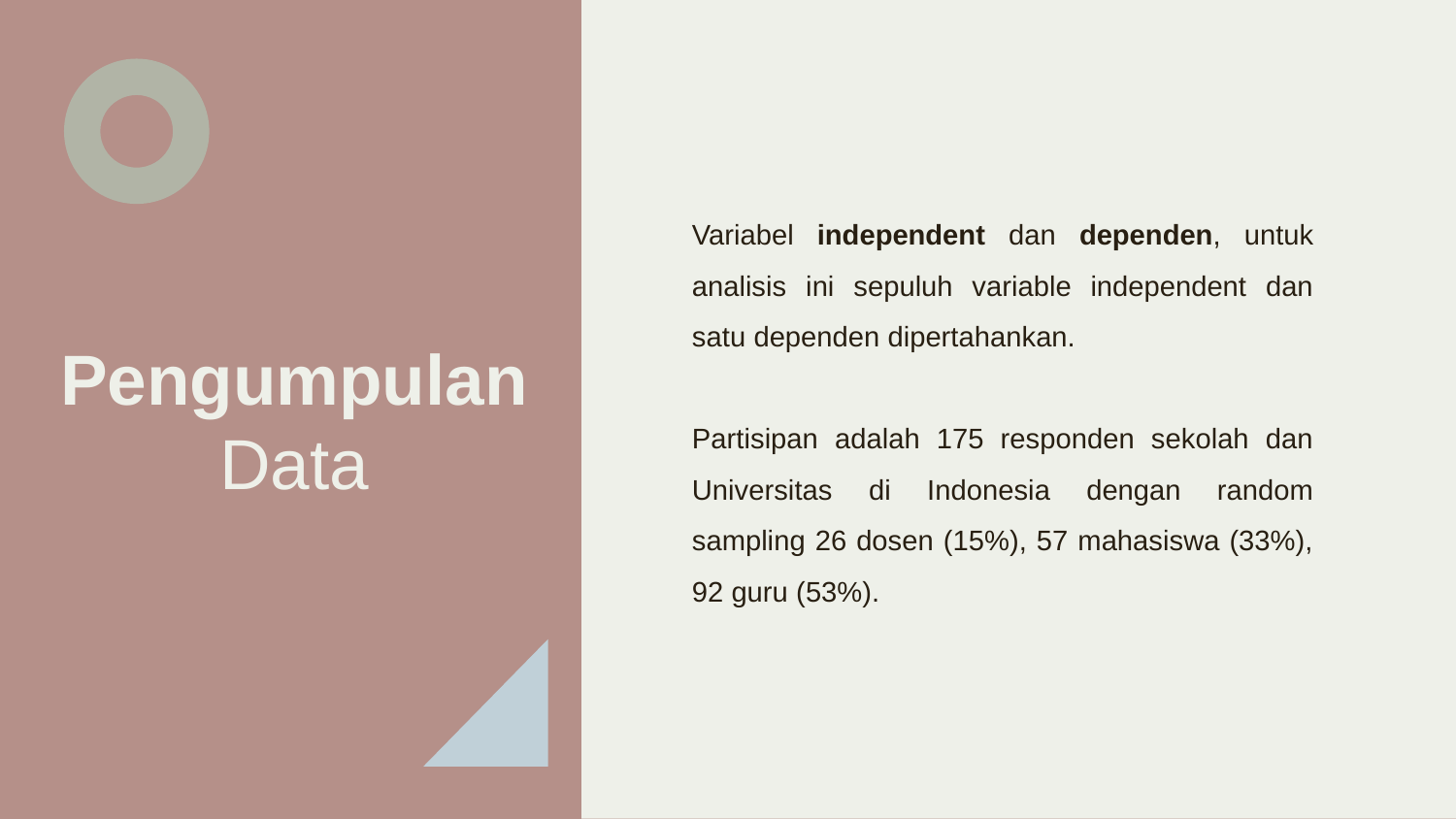

Variabel independent dan dependen, untuk analisis ini sepuluh variable independent dan satu dependen dipertahankan.

Partisipan adalah 175 responden sekolah dan Universitas di Indonesia dengan random sampling 26 dosen (15%), 57 mahasiswa (33%), 92 guru (53%).
# Pengumpulan Data